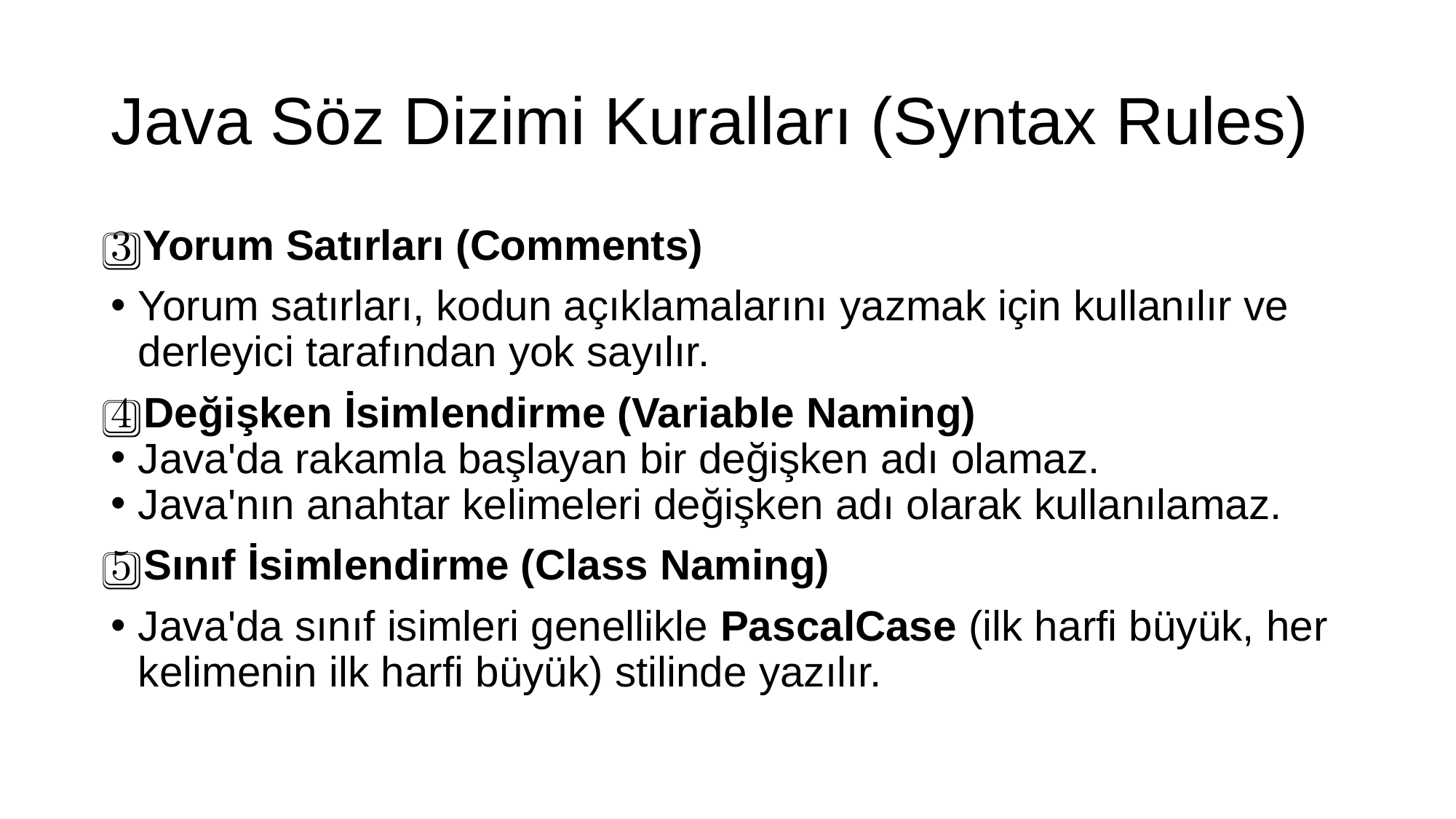

# Java Söz Dizimi Kuralları (Syntax Rules)
3️⃣ Yorum Satırları (Comments)
Yorum satırları, kodun açıklamalarını yazmak için kullanılır ve derleyici tarafından yok sayılır.
4️⃣ Değişken İsimlendirme (Variable Naming)
Java'da rakamla başlayan bir değişken adı olamaz.
Java'nın anahtar kelimeleri değişken adı olarak kullanılamaz.
5️⃣ Sınıf İsimlendirme (Class Naming)
Java'da sınıf isimleri genellikle PascalCase (ilk harfi büyük, her kelimenin ilk harfi büyük) stilinde yazılır.